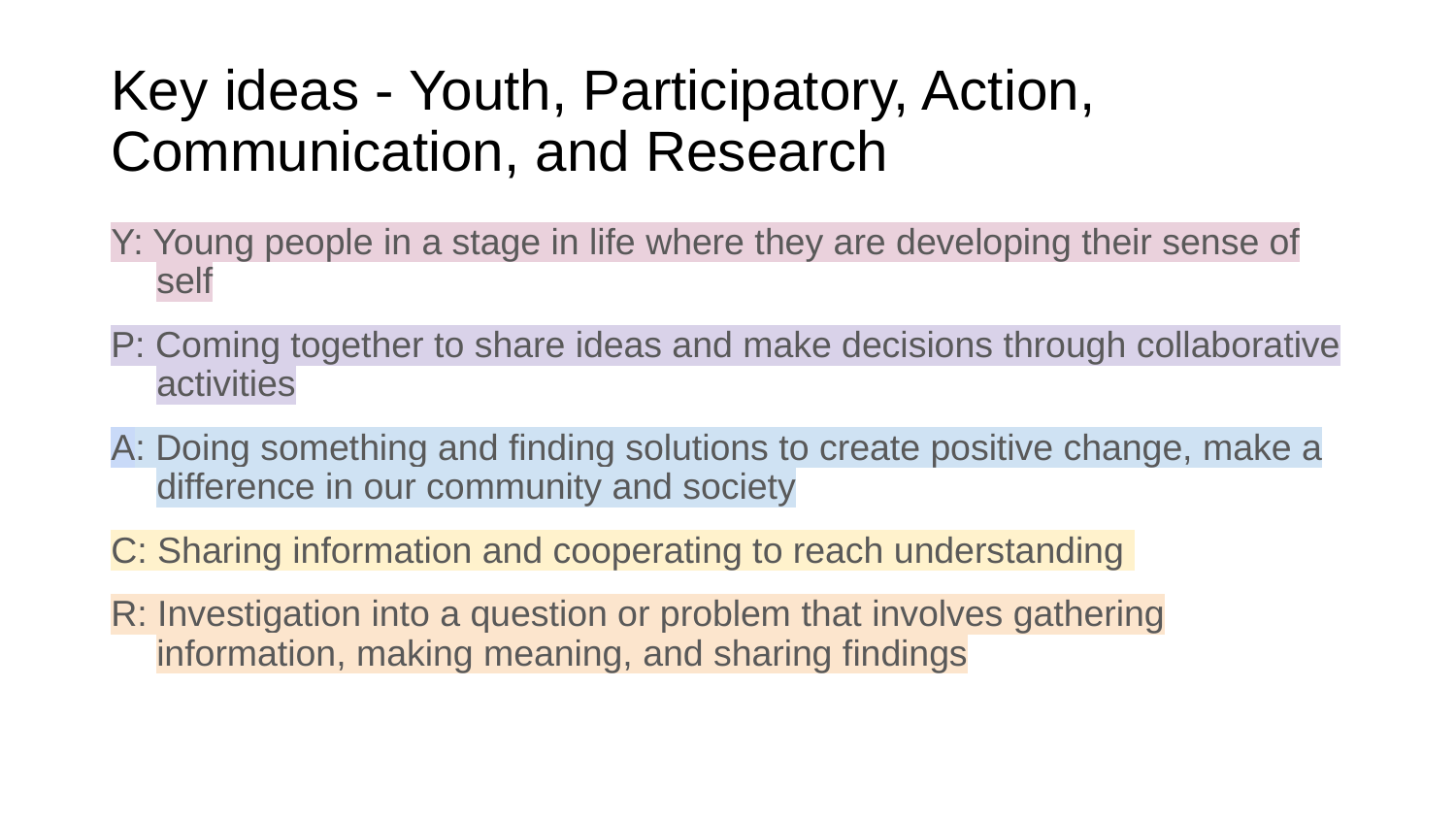

# Key ideas - Youth, Participatory, Action, Communication, and Research
Y: Young people in a stage in life where they are developing their sense of self
P: Coming together to share ideas and make decisions through collaborative activities
A: Doing something and finding solutions to create positive change, make a difference in our community and society
C: Sharing information and cooperating to reach understanding
R: Investigation into a question or problem that involves gathering information, making meaning, and sharing findings